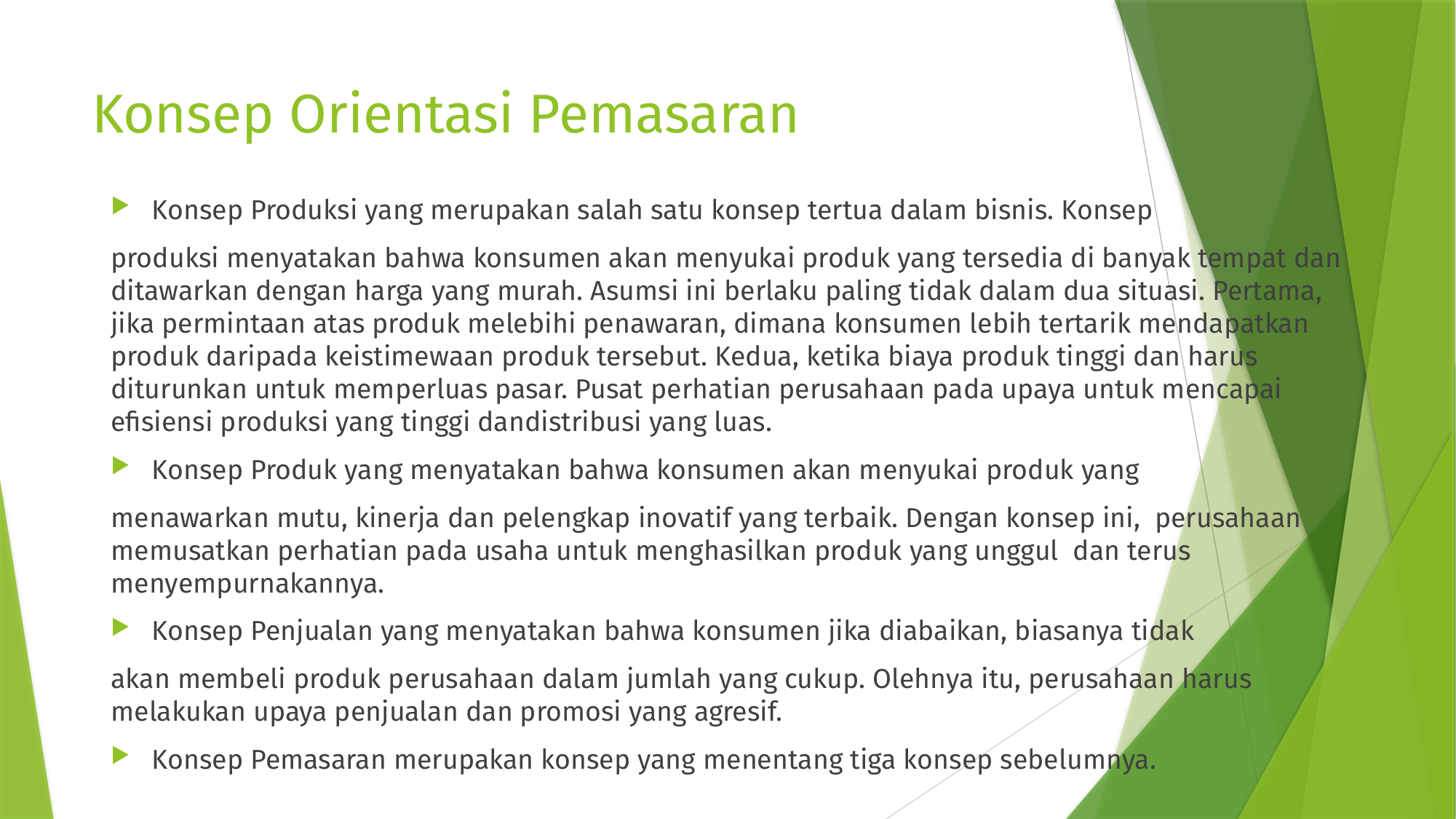

# Konsep Orientasi Pemasaran
Konsep Produksi yang merupakan salah satu konsep tertua dalam bisnis. Konsep
produksi menyatakan bahwa konsumen akan menyukai produk yang tersedia di banyak tempat dan ditawarkan dengan harga yang murah. Asumsi ini berlaku paling tidak dalam dua situasi. Pertama, jika permintaan atas produk melebihi penawaran, dimana konsumen lebih tertarik mendapatkan produk daripada keistimewaan produk tersebut. Kedua, ketika biaya produk tinggi dan harus diturunkan untuk memperluas pasar. Pusat perhatian perusahaan pada upaya untuk mencapai efisiensi produksi yang tinggi dandistribusi yang luas.
Konsep Produk yang menyatakan bahwa konsumen akan menyukai produk yang
menawarkan mutu, kinerja dan pelengkap inovatif yang terbaik. Dengan konsep ini,  perusahaan memusatkan perhatian pada usaha untuk menghasilkan produk yang unggul  dan terus menyempurnakannya.
Konsep Penjualan yang menyatakan bahwa konsumen jika diabaikan, biasanya tidak
akan membeli produk perusahaan dalam jumlah yang cukup. Olehnya itu, perusahaan harus melakukan upaya penjualan dan promosi yang agresif.
Konsep Pemasaran merupakan konsep yang menentang tiga konsep sebelumnya.